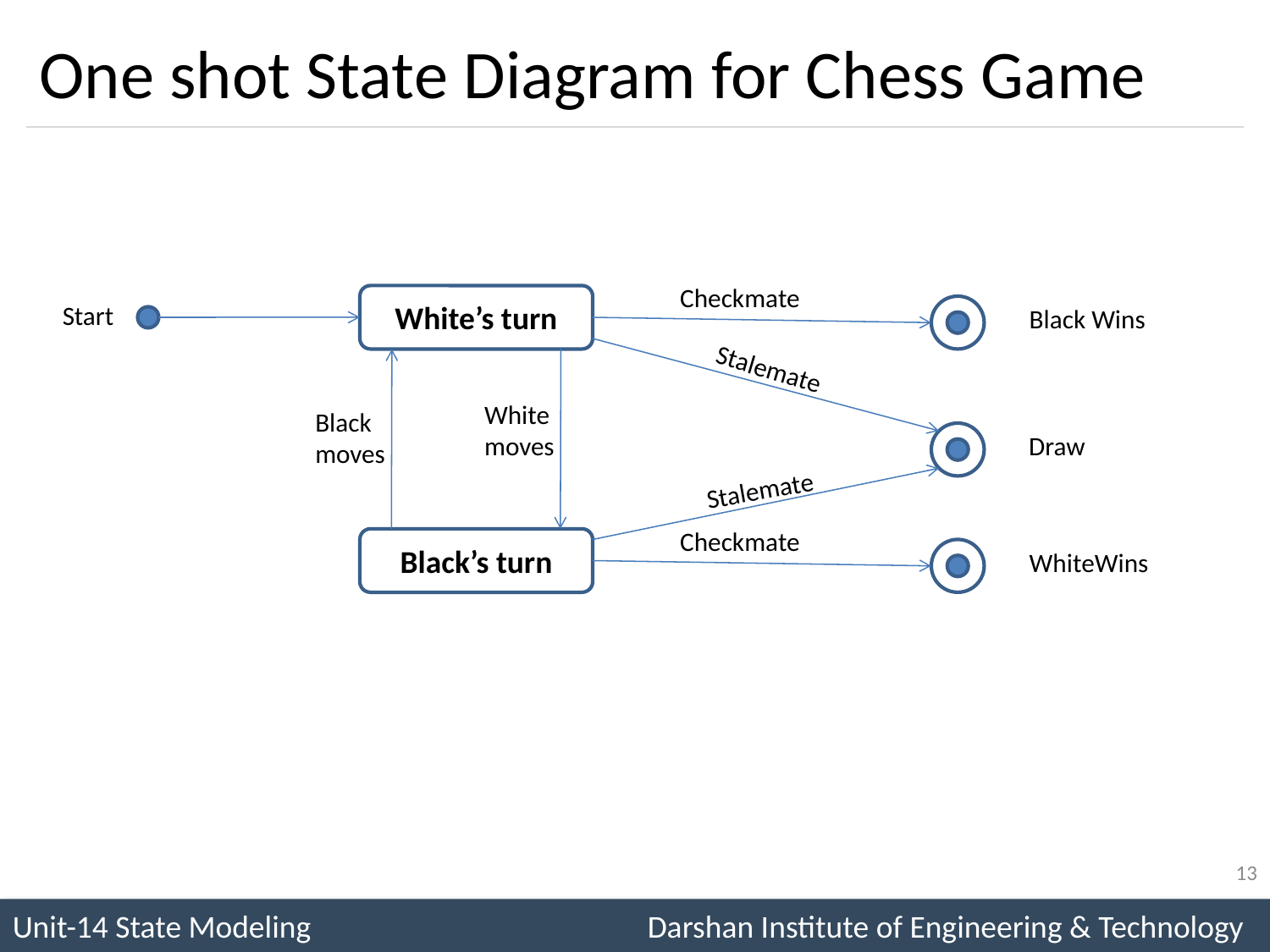

# One shot State Diagram for Chess Game
Checkmate
White’s turn
Start

Black Wins

Stalemate
White
moves
Black
moves

Draw

Stalemate
Checkmate
Black’s turn

WhiteWins

13